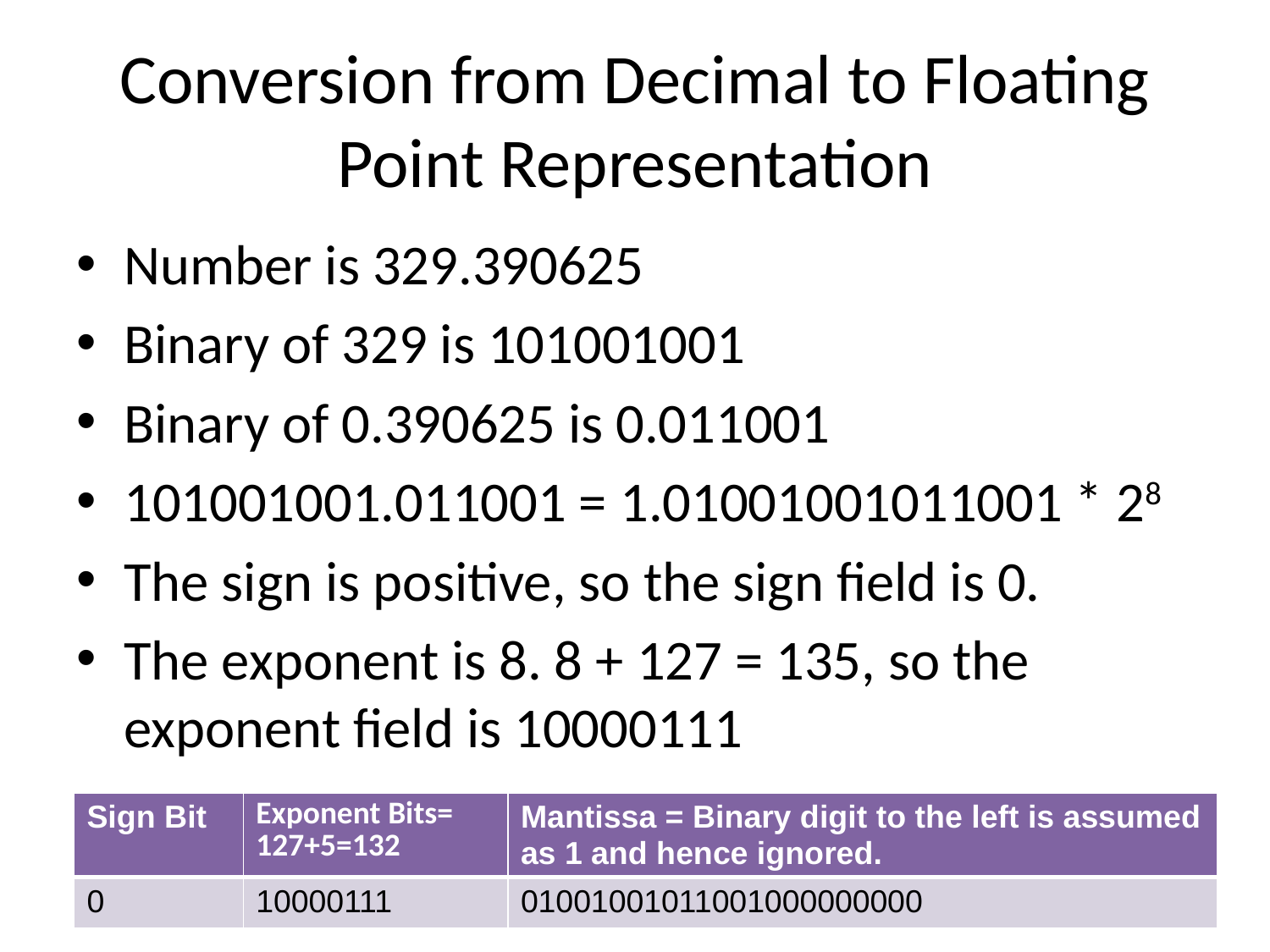

# Conversion from Decimal to Floating Point Representation
Number is 329.390625
Binary of 329 is 101001001
Binary of 0.390625 is 0.011001
101001001.011001 = 1.01001001011001 * 28
The sign is positive, so the sign field is 0.
The exponent is 8. 8 + 127 = 135, so the exponent field is 10000111

| Sign Bit | Exponent Bits= 127+5=132 | Mantissa = Binary digit to the left is assumed as 1 and hence ignored. |
| --- | --- | --- |
| 0 | 10000111 | 01001001011001000000000 |